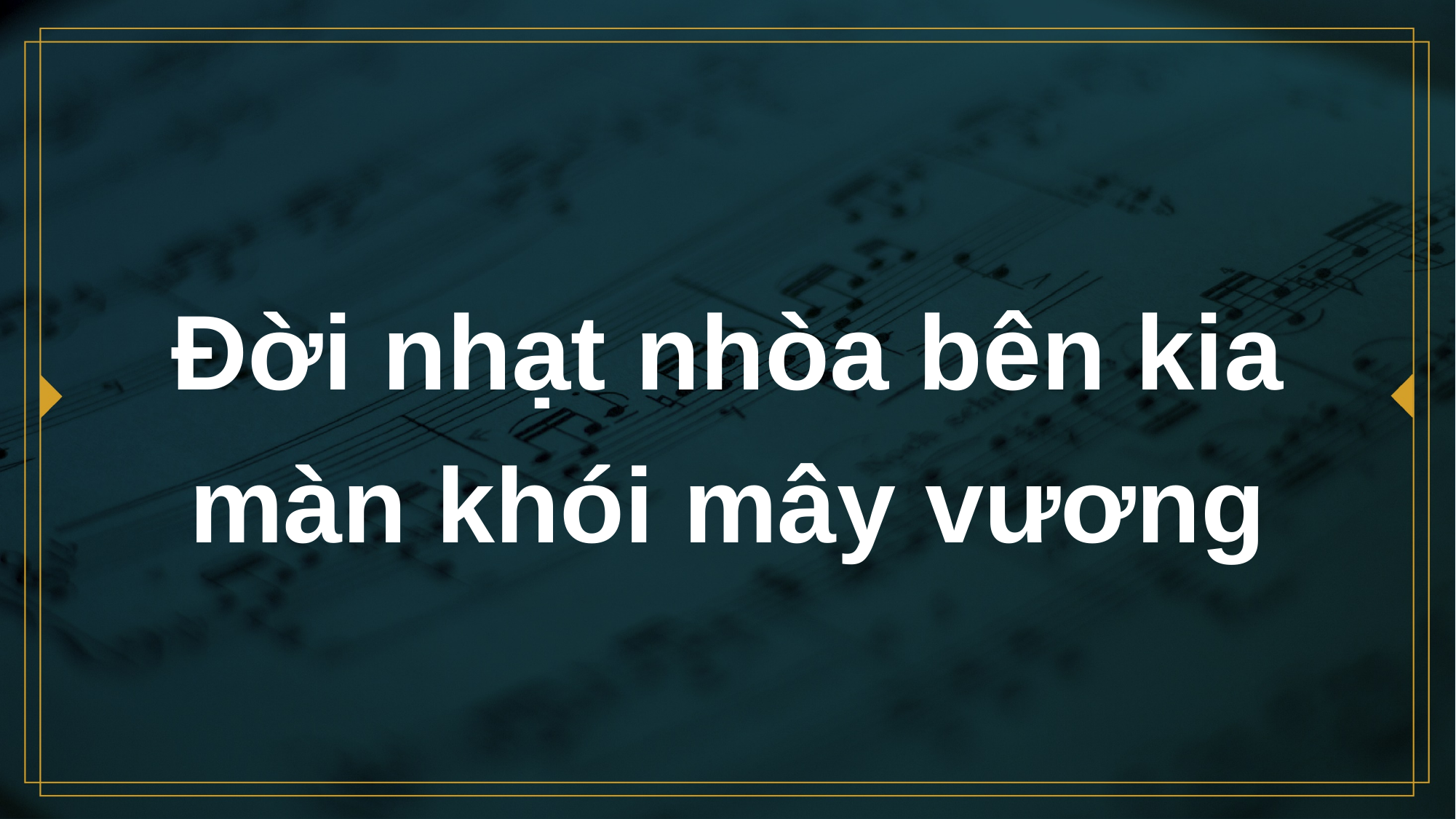

# Đời nhạt nhòa bên kia màn khói mây vương